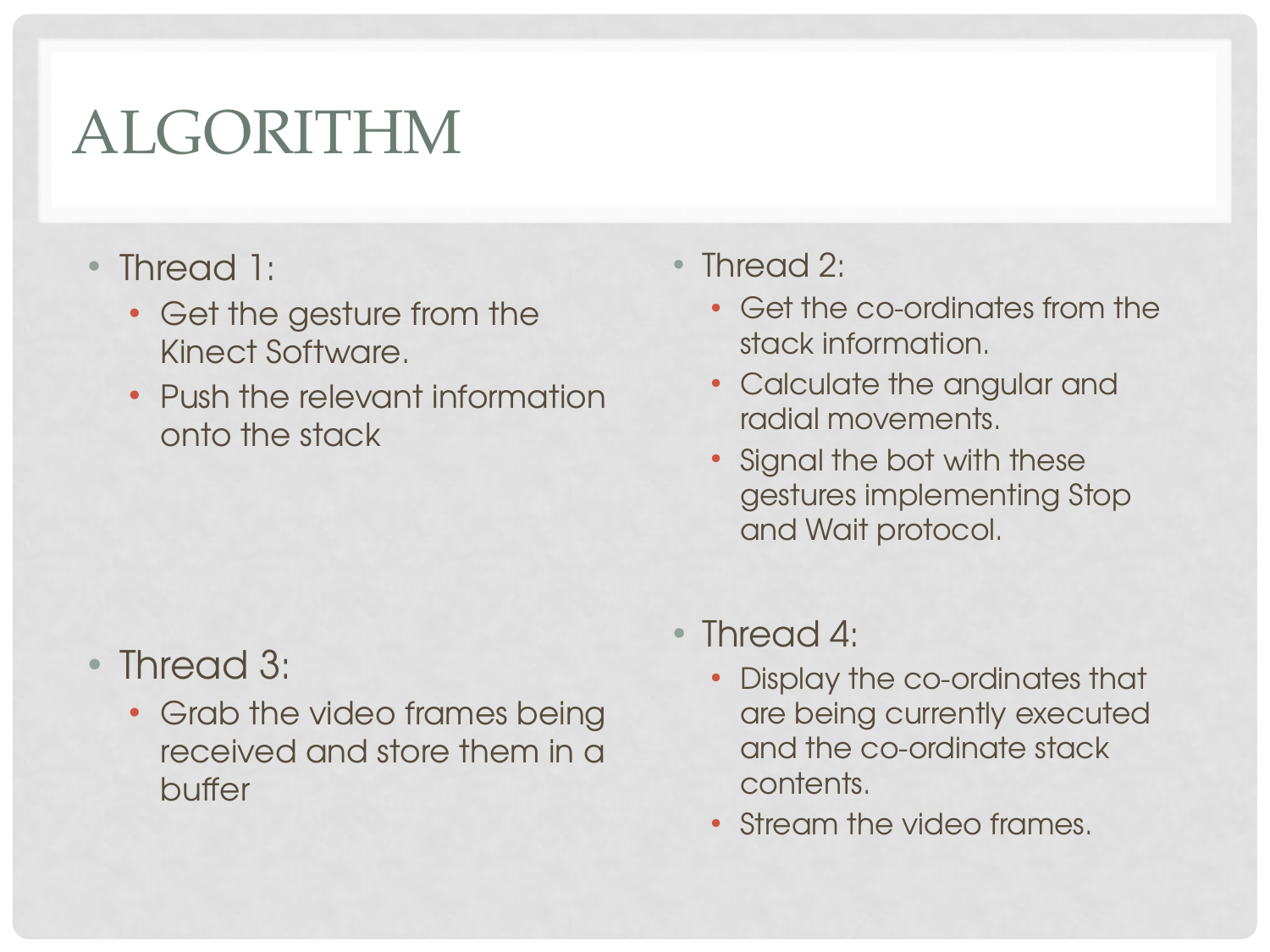

# Algorithm
Thread 1:
Get the gesture from the Kinect Software.
Push the relevant information onto the stack

Thread 3:
Grab the video frames being received and store them in a buffer
Thread 2:
Get the co-ordinates from the stack information.
Calculate the angular and radial movements.
Signal the bot with these gestures implementing Stop and Wait protocol.

Thread 4:
Display the co-ordinates that are being currently executed and the co-ordinate stack contents.
Stream the video frames.